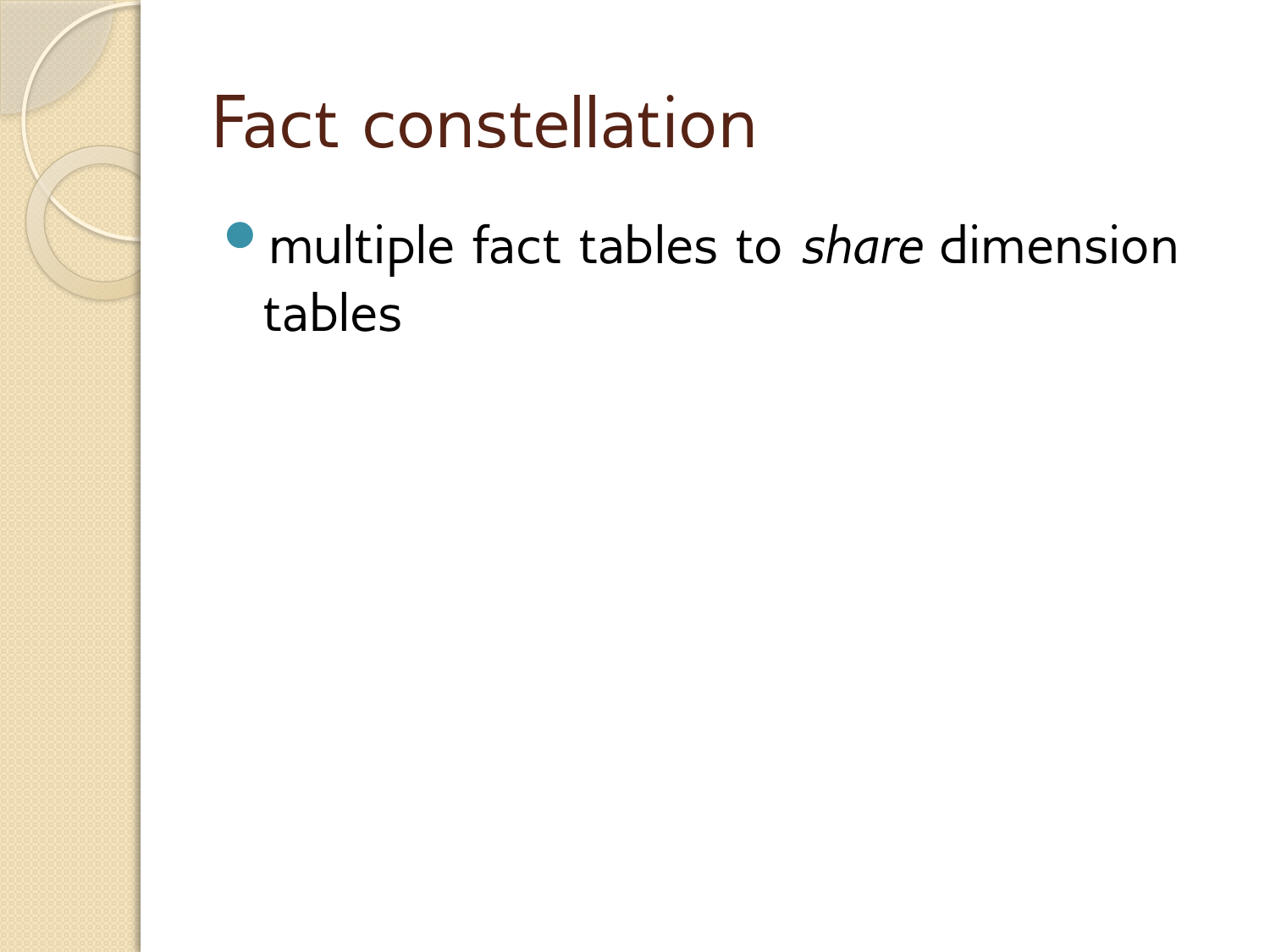

# Fact constellation
multiple fact tables to share dimension tables